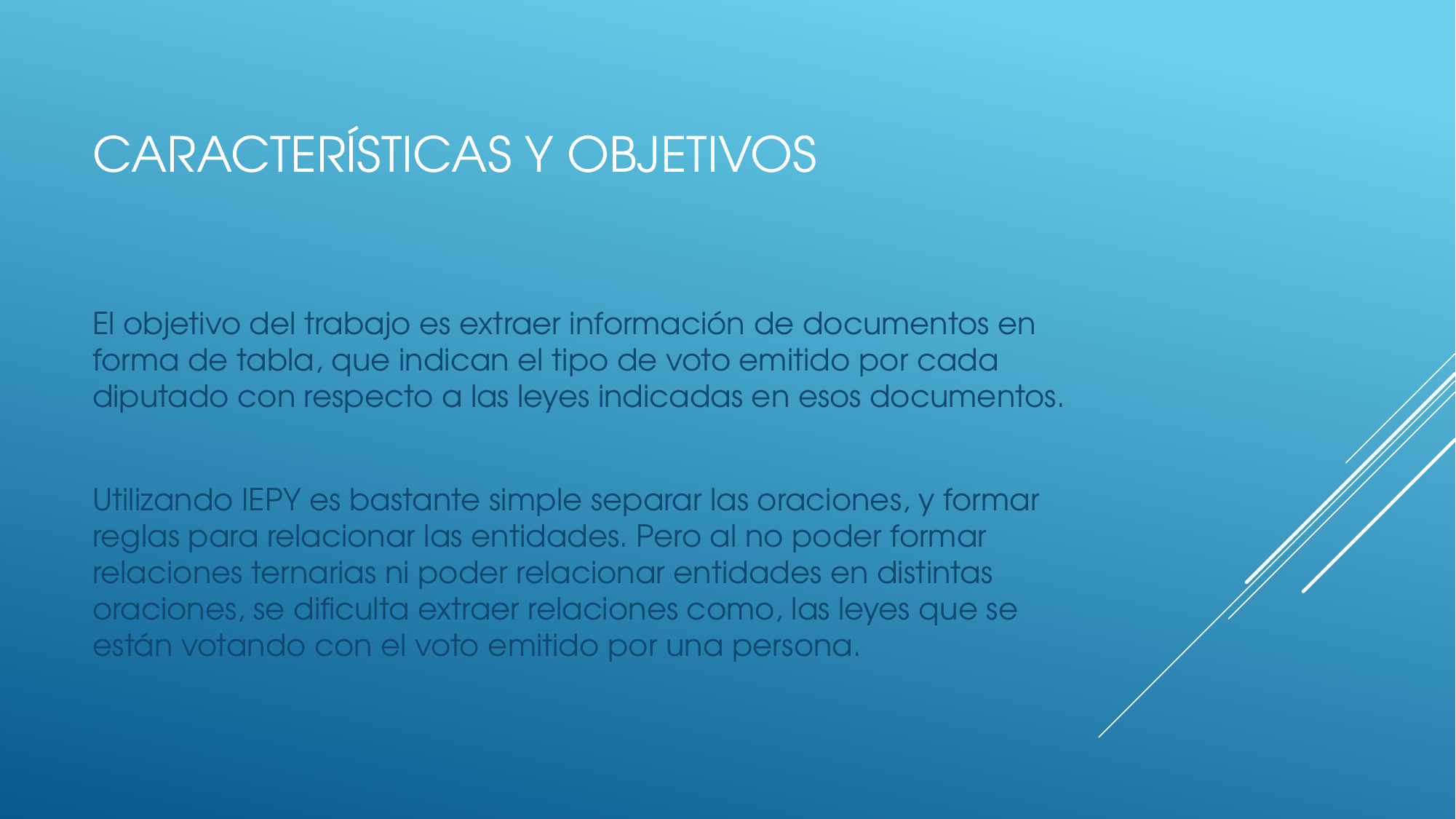

# Características y objetivos
El objetivo del trabajo es extraer información de documentos en forma de tabla, que indican el tipo de voto emitido por cada diputado con respecto a las leyes indicadas en esos documentos.

Utilizando IEPY es bastante simple separar las oraciones, y formar reglas para relacionar las entidades. Pero al no poder formar relaciones ternarias ni poder relacionar entidades en distintas oraciones, se dificulta extraer relaciones como, las leyes que se están votando con el voto emitido por una persona.